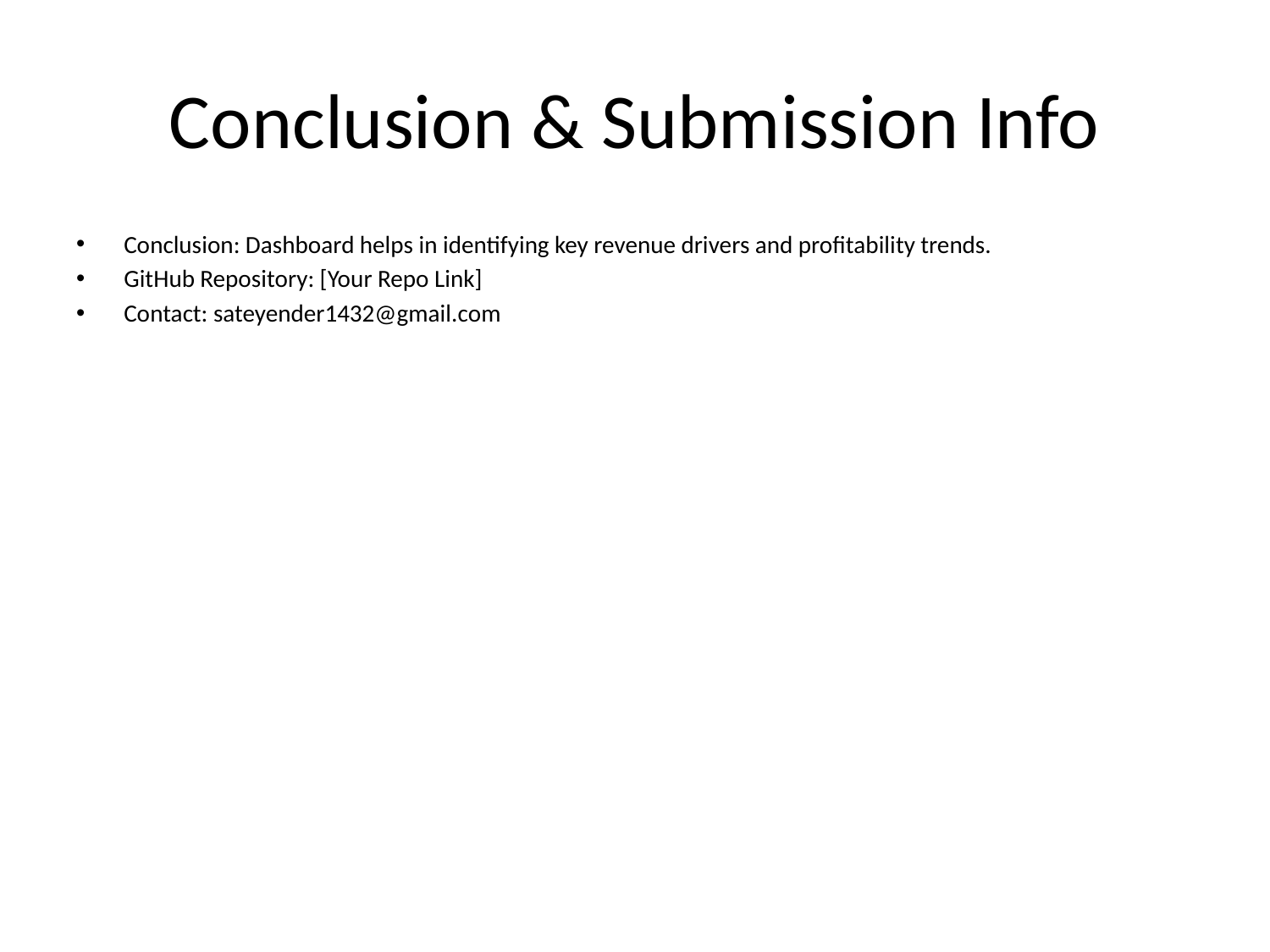

# Conclusion & Submission Info
Conclusion: Dashboard helps in identifying key revenue drivers and profitability trends.
GitHub Repository: [Your Repo Link]
Contact: sateyender1432@gmail.com